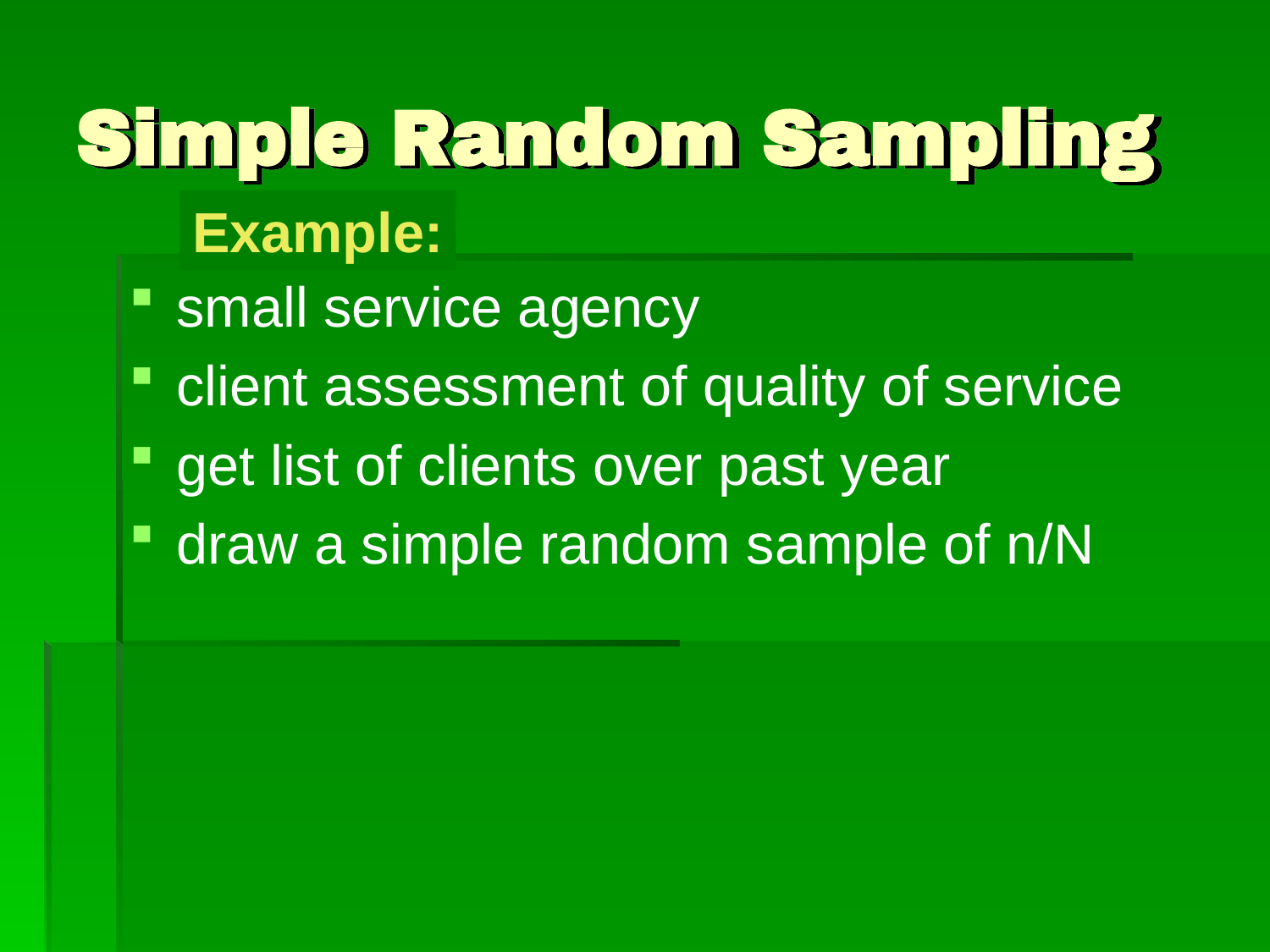

# Simple Random Sampling
Example:
small service agency
client assessment of quality of service
get list of clients over past year
draw a simple random sample of n/N